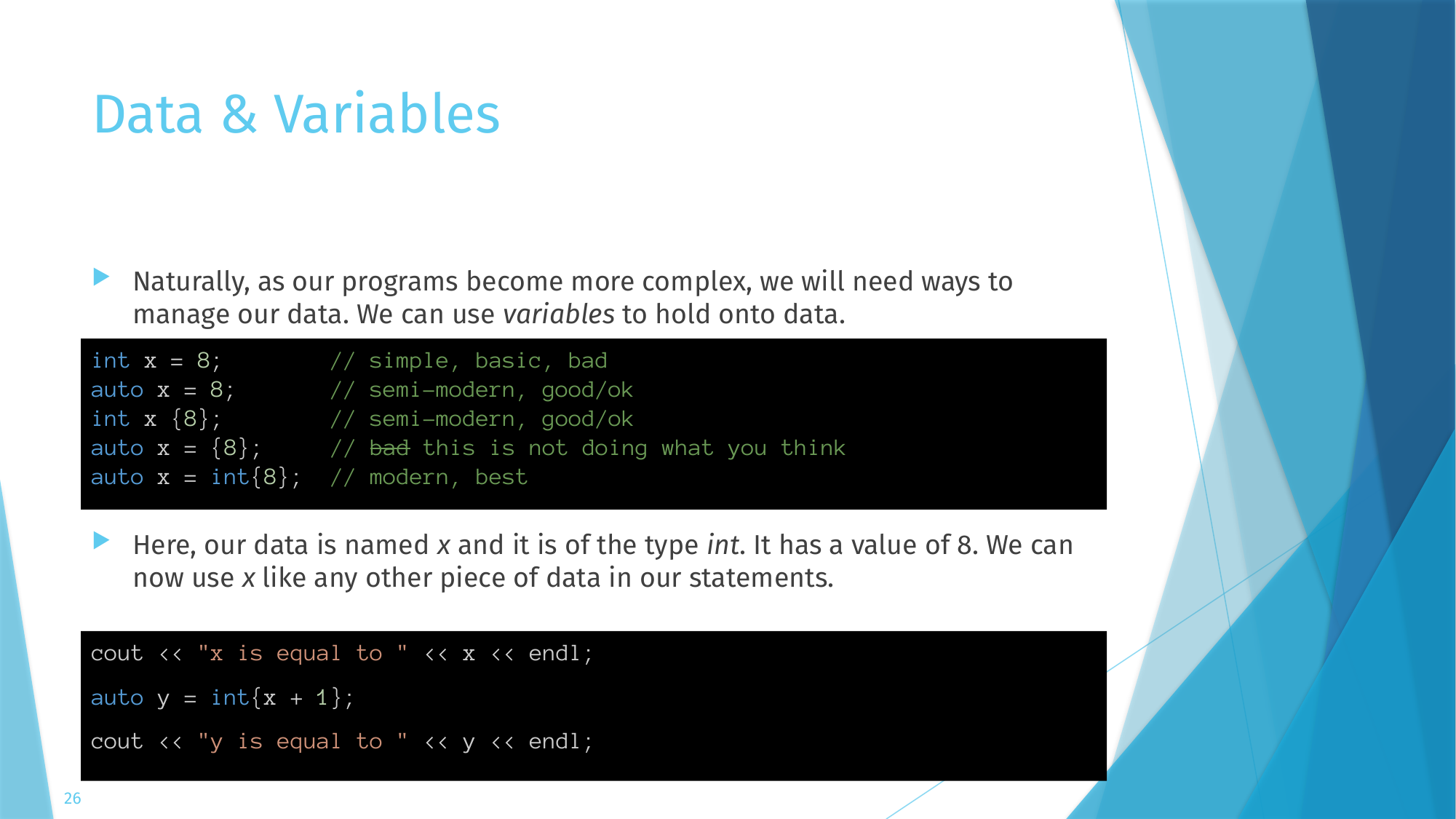

# Data & Variables
Naturally, as our programs become more complex, we will need ways to manage our data. We can use variables to hold onto data.
int x = 8;        // simple, basic, bad
auto x = 8;       // semi-modern, good/ok
int x {8};        // semi-modern, good/ok
auto x = {8};     // bad this is not doing what you think
auto x = int{8};  // modern, best

Here, our data is named x and it is of the type int. It has a value of 8. We can now use x like any other piece of data in our statements.
cout << "x is equal to " << x << endl;
auto y = int{x + 1};
cout << "y is equal to " << y << endl;
26